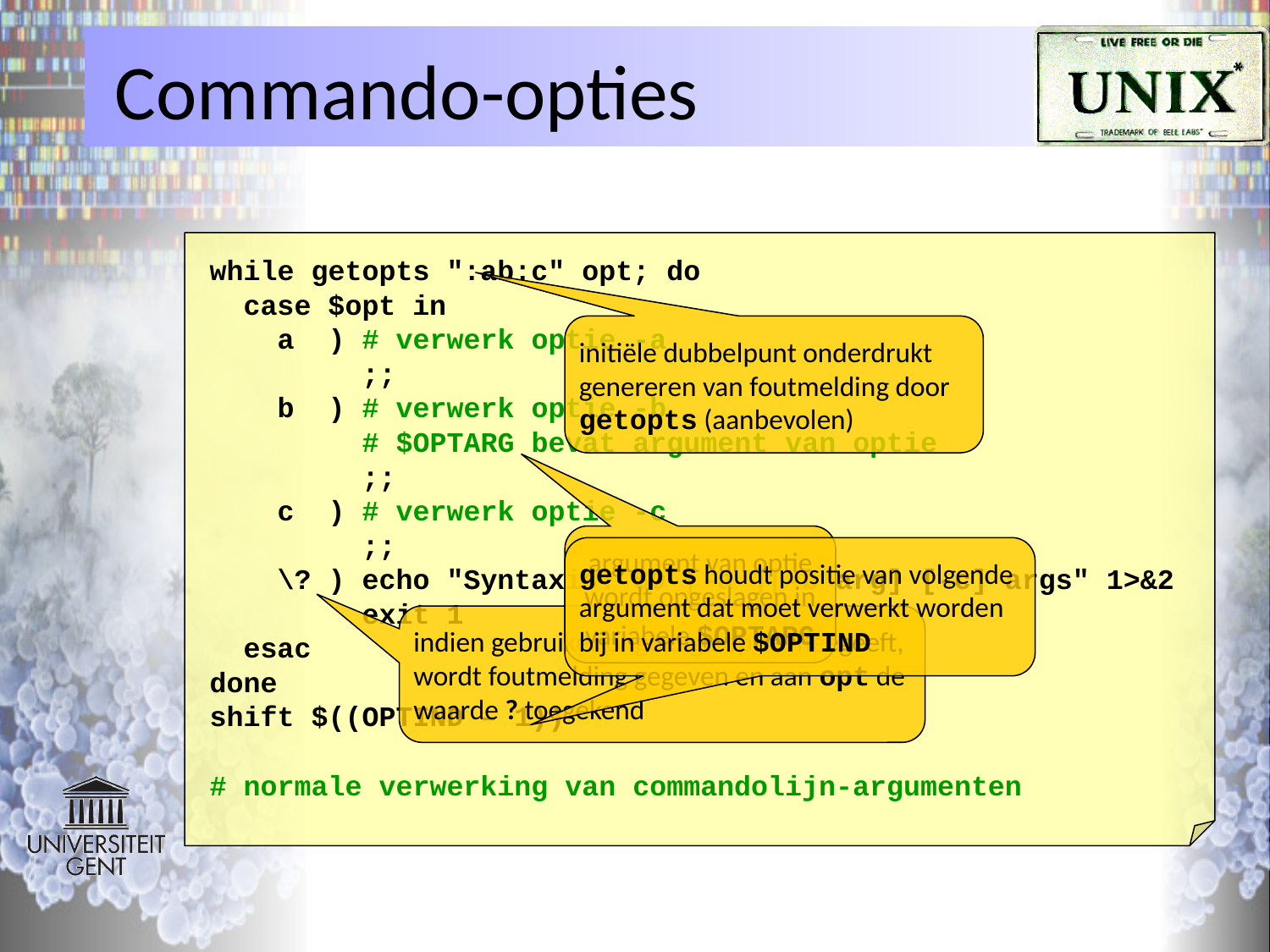

# Commando-opties
while getopts ":ab:c" opt; do
  case $opt in
    a  ) # verwerk optie -a
         ;;
    b  ) # verwerk optie -b
         # $OPTARG bevat argument van optie
         ;;
    c  ) # verwerk optie -c
         ;;
    \? ) echo "Syntaxis: $0 [-a ][-b arg] [-c] args" 1>&2
         exit 1
  esac
done
shift $((OPTIND – 1))

# normale verwerking van commandolijn-argumenten
initiële dubbelpunt onderdrukt genereren van foutmelding door getopts (aanbevolen)
argument van optie wordt opgeslagen in
variabele $OPTARG
getopts houdt positie van volgende argument dat moet verwerkt worden bij in variabele $OPTIND
indien gebruiker ongeldige optie meegeeft, wordt foutmelding gegeven en aan opt de waarde ? toegekend